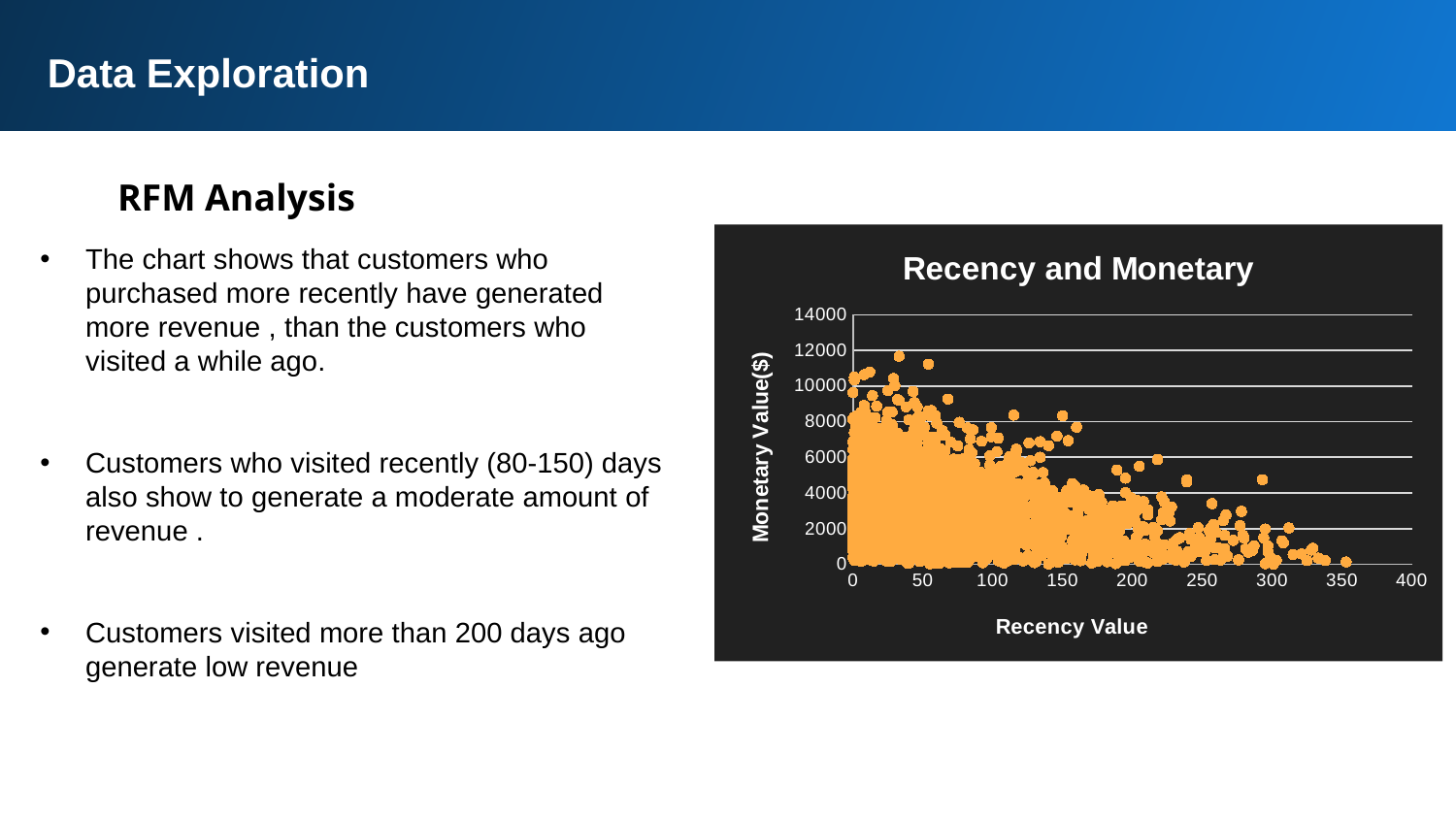

Data Exploration

RFM Analysis

### Chart: Recency and Monetary

| Category |  |
|---|---|
The chart shows that customers who purchased more recently have generated more revenue , than the customers who visited a while ago.

Customers who visited recently (80-150) days also show to generate a moderate amount of revenue .

Customers visited more than 200 days ago generate low revenue